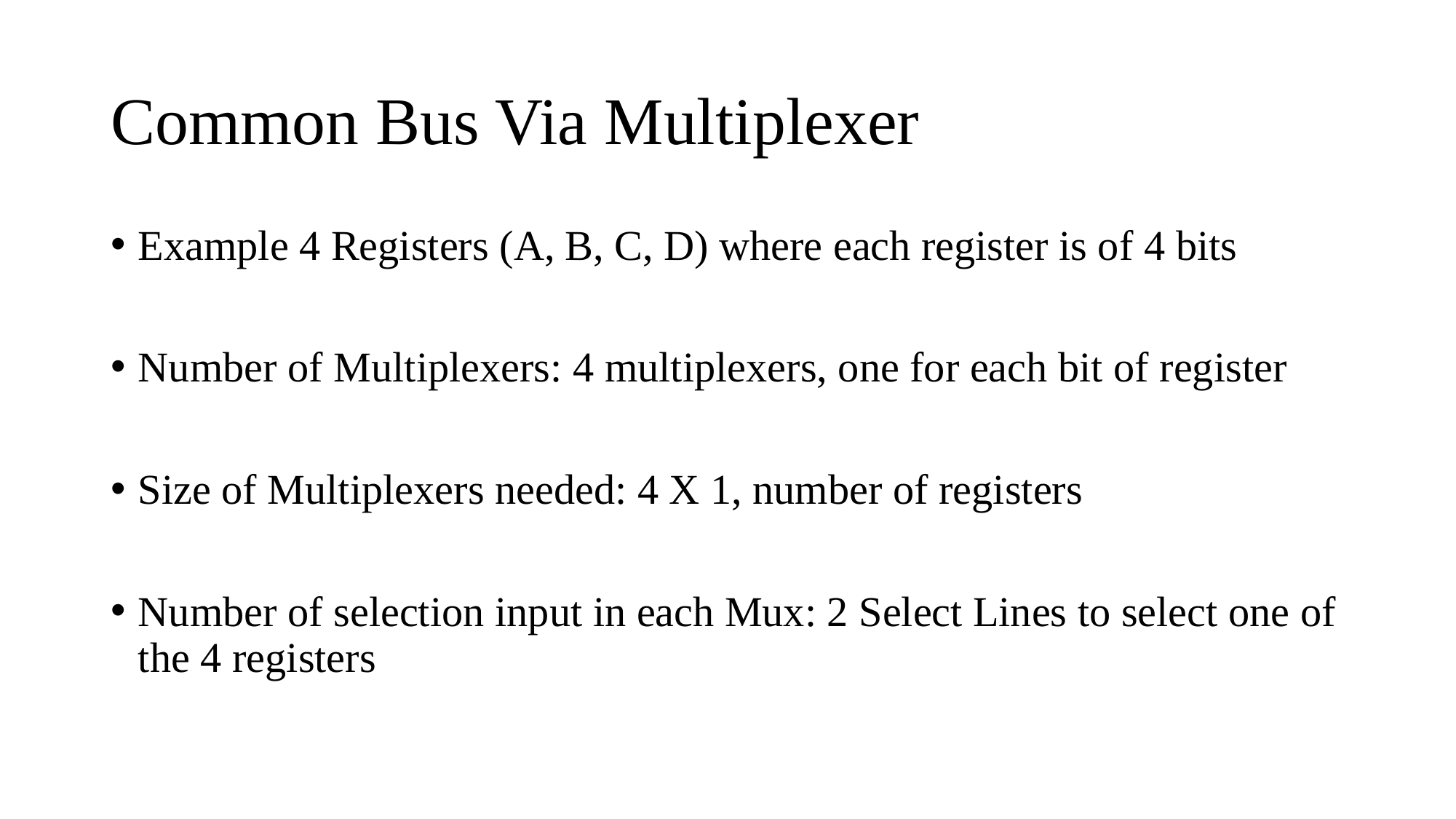

# Common Bus Via Multiplexer
Example 4 Registers (A, B, C, D) where each register is of 4 bits

Number of Multiplexers: 4 multiplexers, one for each bit of register

Size of Multiplexers needed: 4 X 1, number of registers

Number of selection input in each Mux: 2 Select Lines to select one of the 4 registers